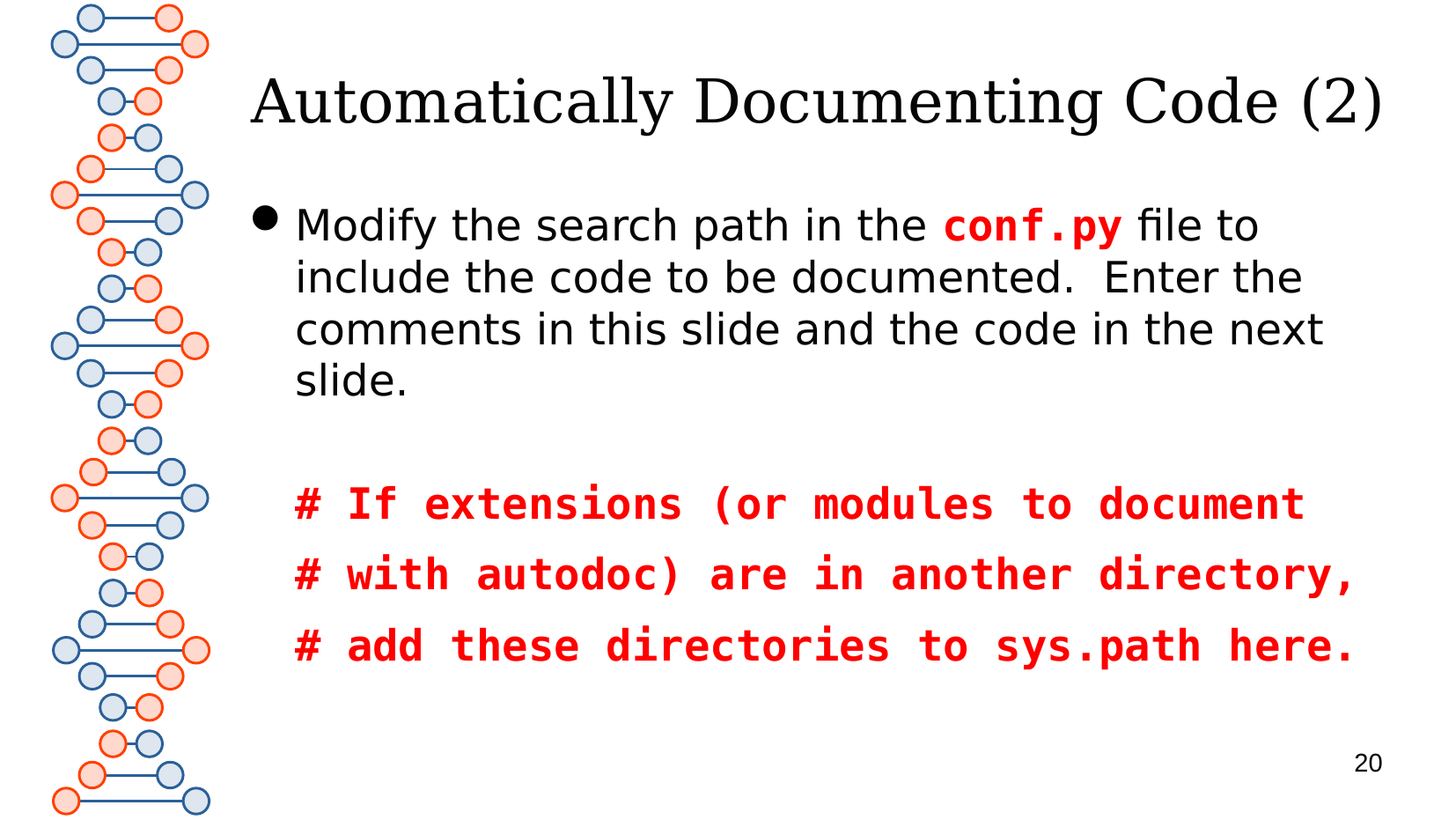

# Automatically Documenting Code (2)
Modify the search path in the conf.py file to include the code to be documented.  Enter the comments in this slide and the code in the next slide.
# If extensions (or modules to document
# with autodoc) are in another directory,
# add these directories to sys.path here.

20